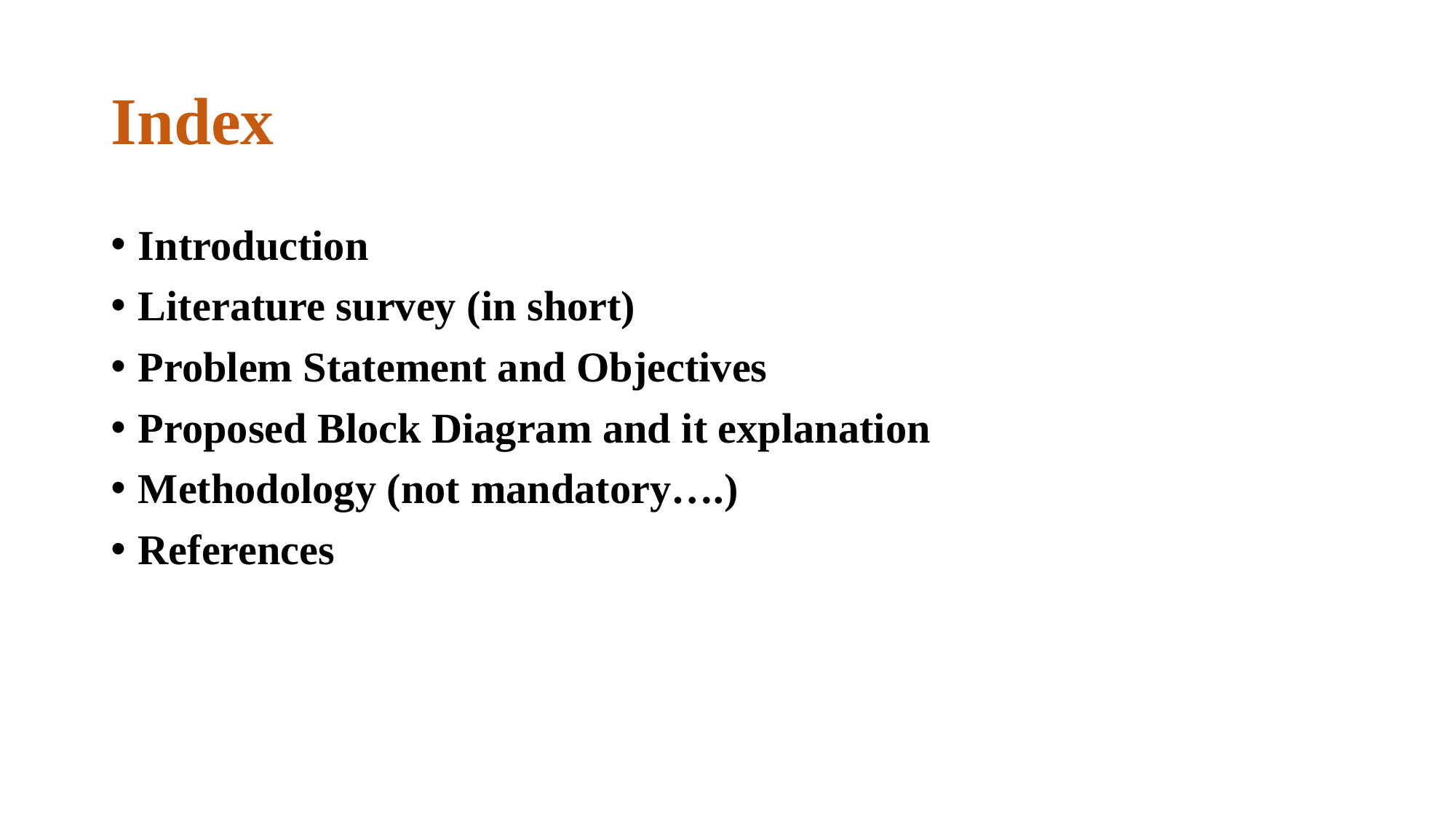

# Index
Introduction
Literature survey (in short)
Problem Statement and Objectives
Proposed Block Diagram and it explanation
Methodology (not mandatory….)
References